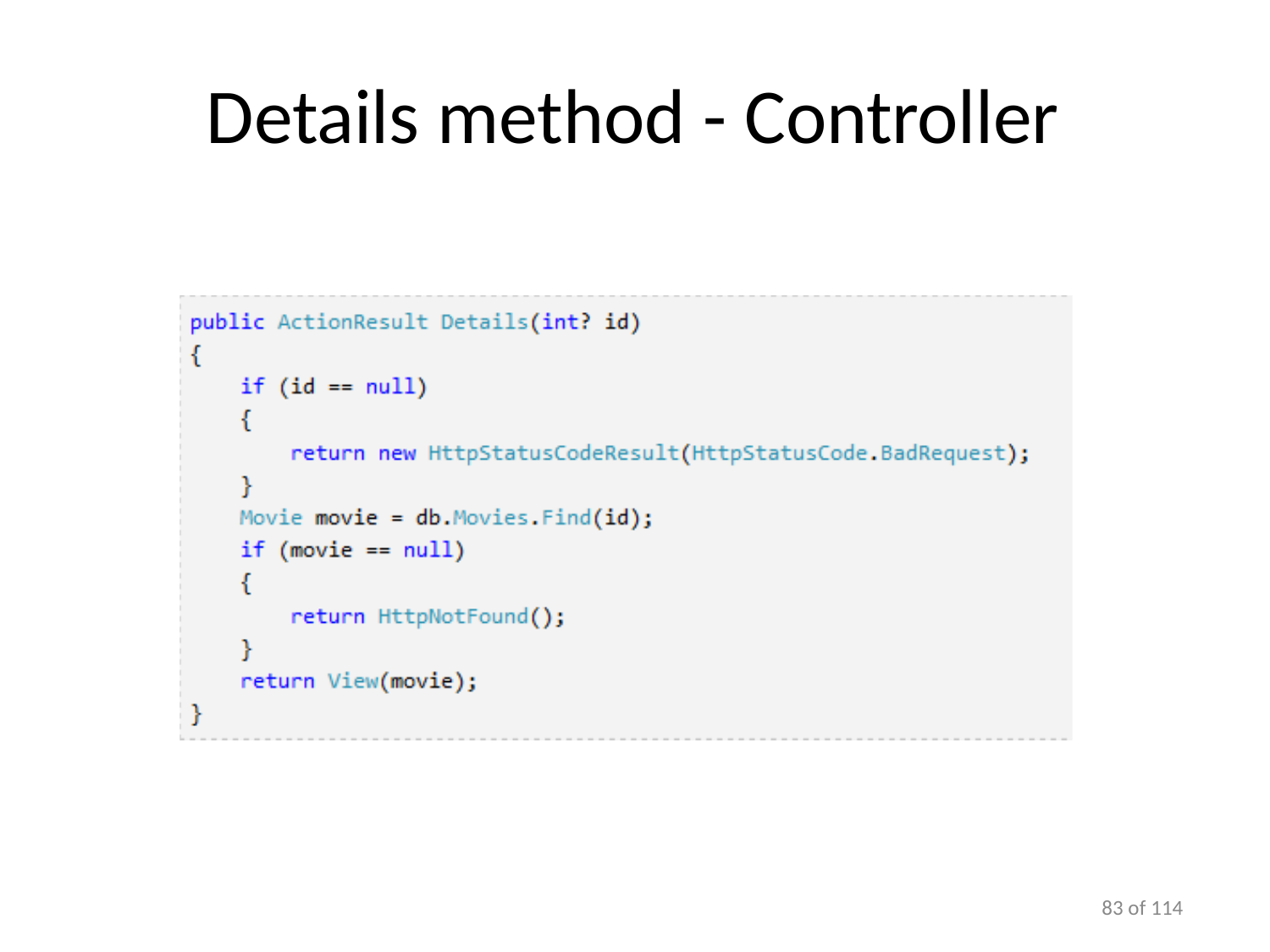

# Details method - Controller

83 of 114